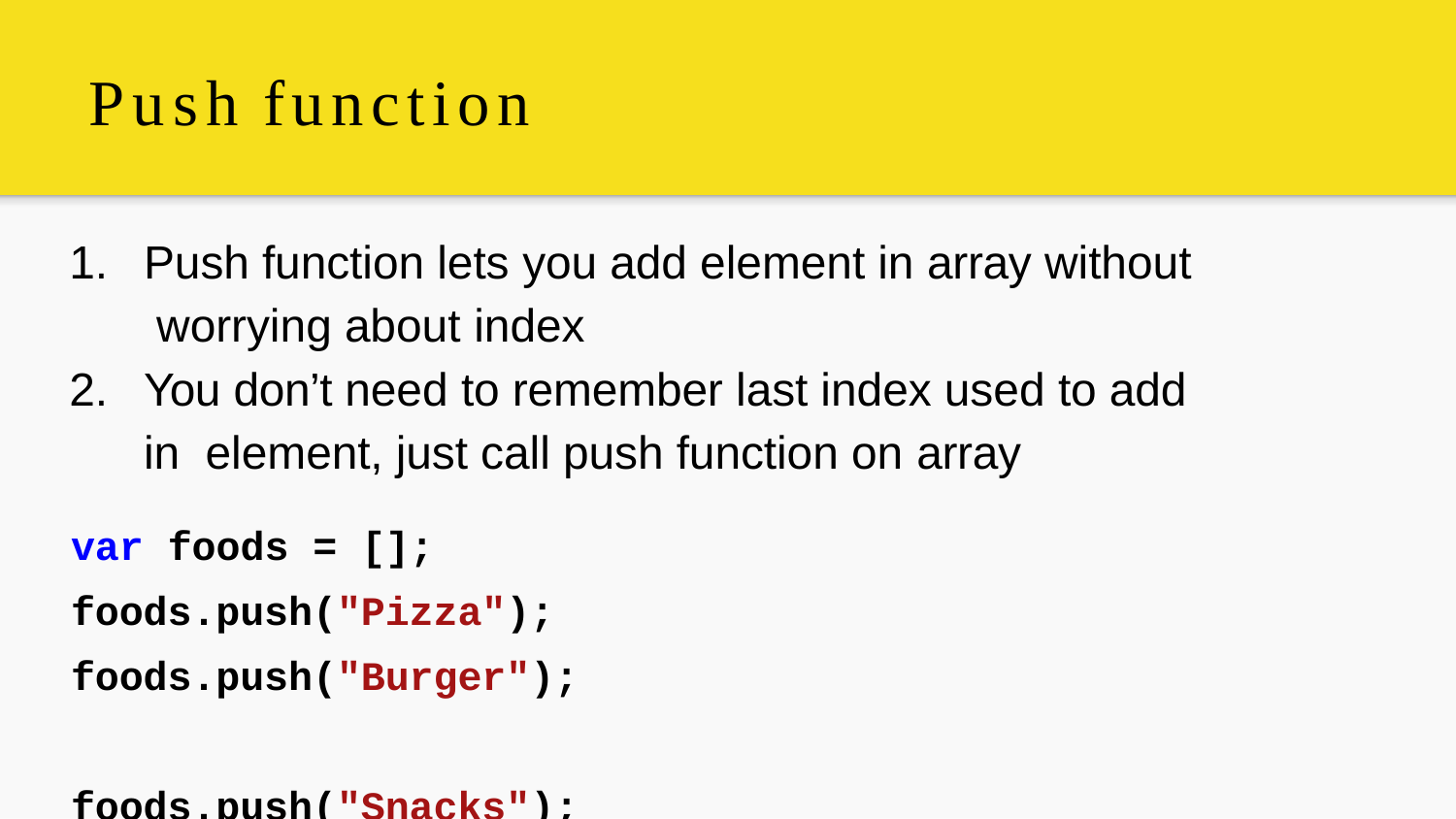

# Push function

Push function lets you add element in array without  worrying about index
You don’t need to remember last index used to add in  element, just call push function on array
var foods = [];  foods.push("Pizza");  foods.push("Burger");  foods.push("Snacks");